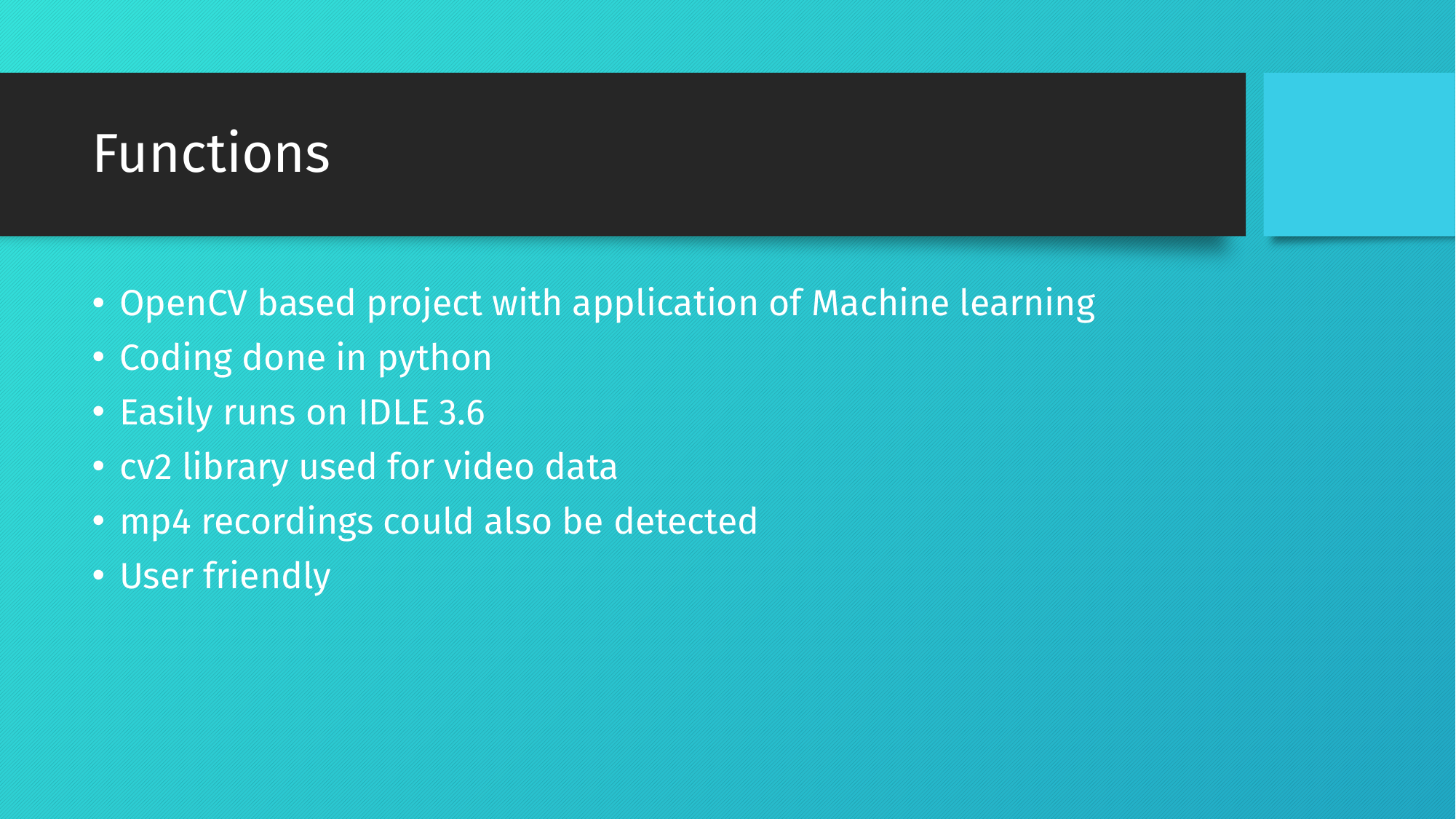

# Functions
OpenCV based project with application of Machine learning
Coding done in python
Easily runs on IDLE 3.6
cv2 library used for video data
mp4 recordings could also be detected
User friendly